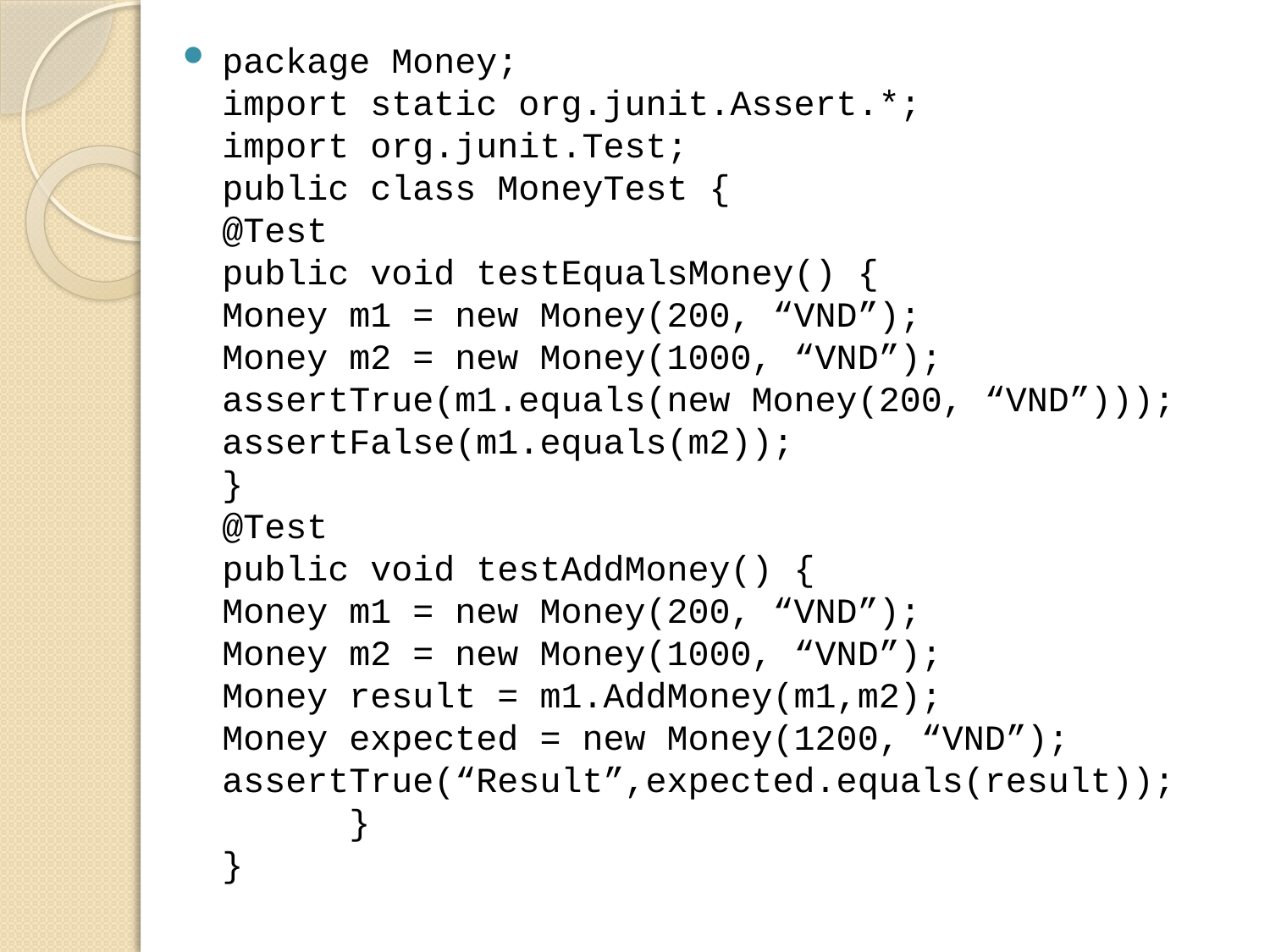

package Money;
import static org.junit.Assert.*;
import org.junit.Test;
public class MoneyTest {
@Test
public void testEqualsMoney() {
Money m1 = new Money(200, “VND”);
Money m2 = new Money(1000, “VND”);
assertTrue(m1.equals(new Money(200, “VND”)));
assertFalse(m1.equals(m2));
}
@Test
public void testAddMoney() {
Money m1 = new Money(200, “VND”);
Money m2 = new Money(1000, “VND”);
Money result = m1.AddMoney(m1,m2);
Money expected = new Money(1200, “VND”);
assertTrue(“Result”,expected.equals(result));
	}
}